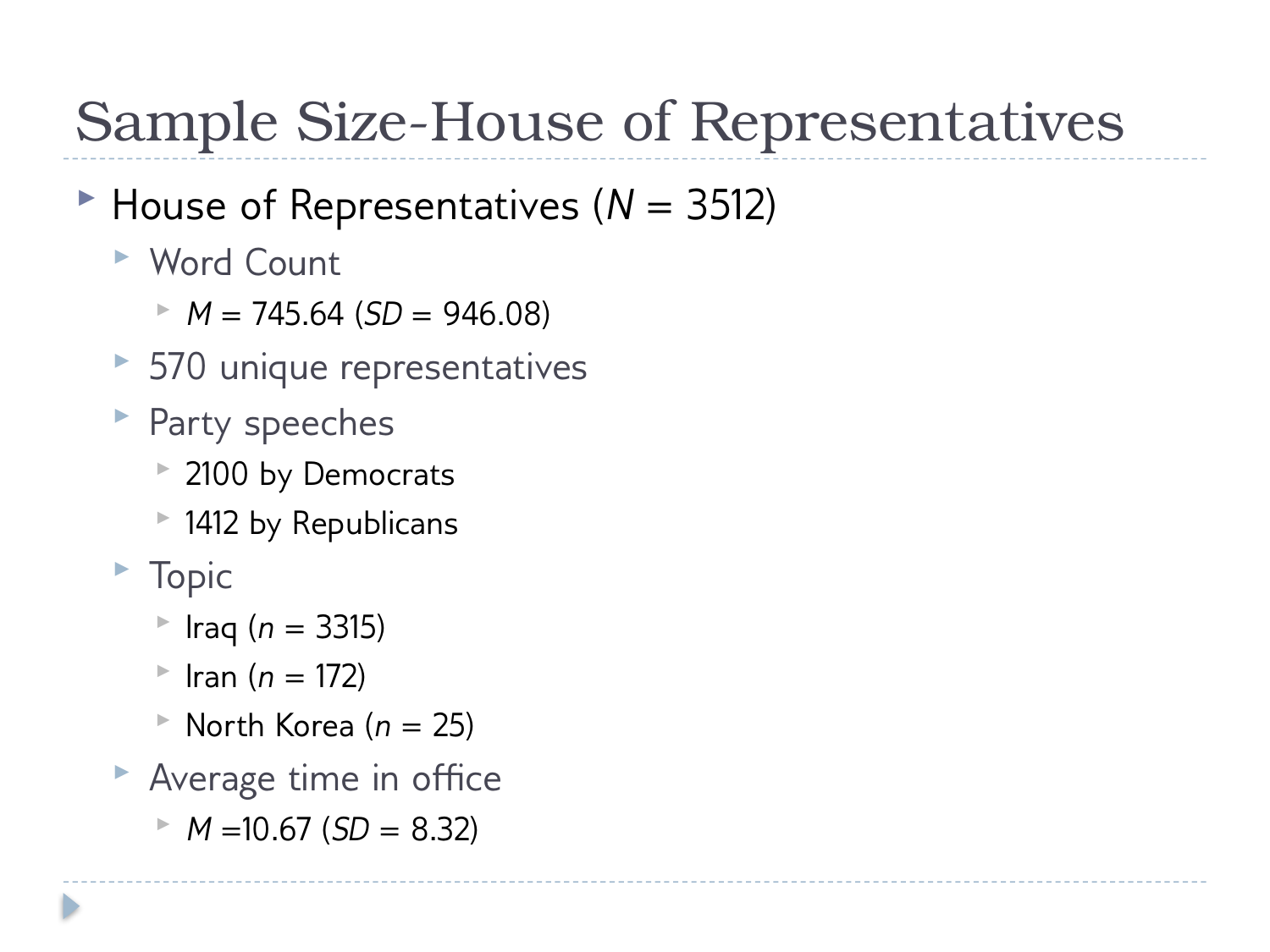

# Sample Size-House of Representatives
House of Representatives (N = 3512)
Word Count
M = 745.64 (SD = 946.08)
570 unique representatives
Party speeches
2100 by Democrats
1412 by Republicans
Topic
Iraq (n = 3315)
Iran (n = 172)
North Korea (n = 25)
Average time in office
M =10.67 (SD = 8.32)